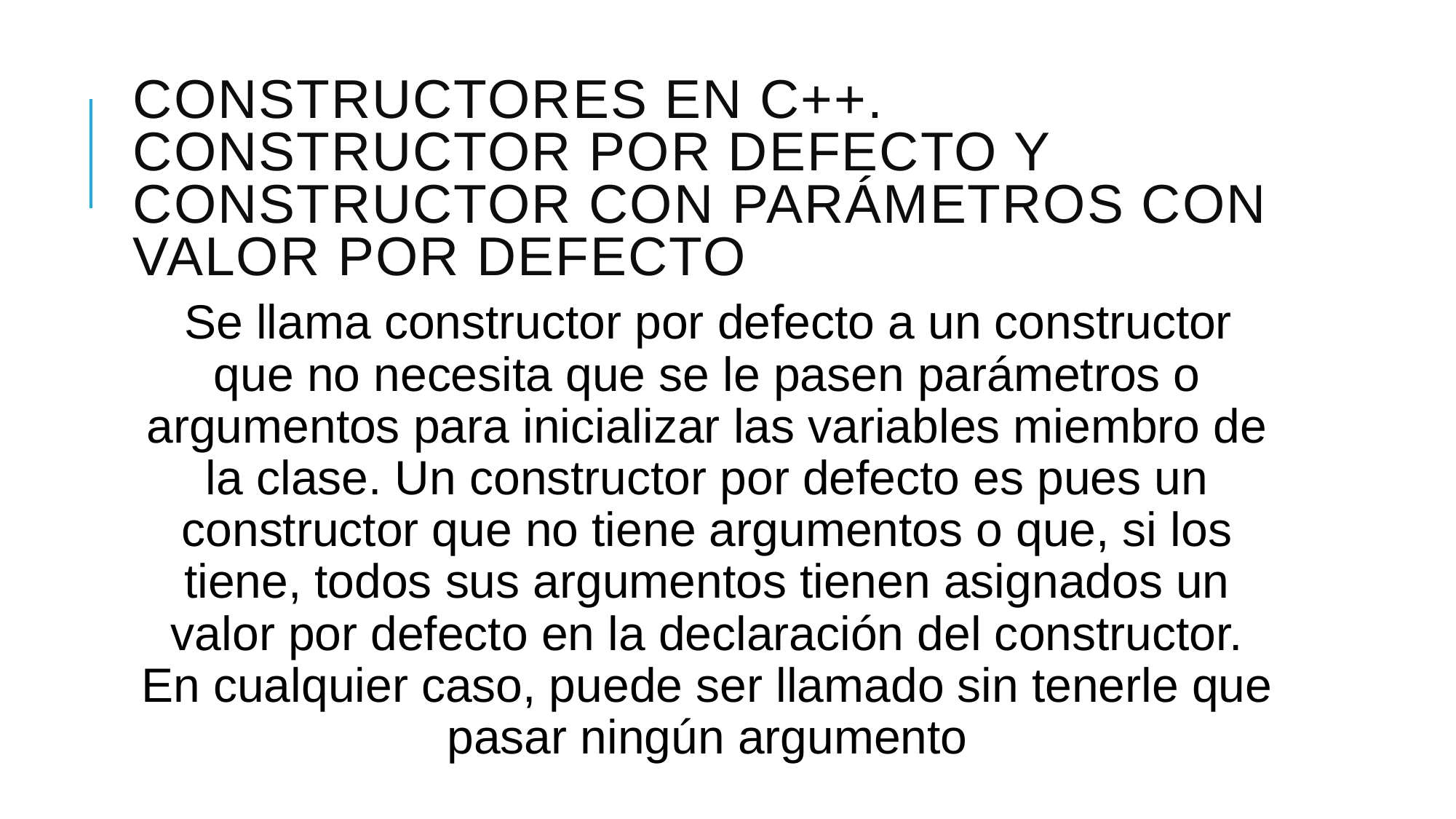

# Constructores en C++. Constructor por defecto y constructor con PARÁMETROS CON VALOR POR DEFECTO
Se llama constructor por defecto a un constructor que no necesita que se le pasen parámetros o argumentos para inicializar las variables miembro de la clase. Un constructor por defecto es pues un constructor que no tiene argumentos o que, si los tiene, todos sus argumentos tienen asignados un valor por defecto en la declaración del constructor. En cualquier caso, puede ser llamado sin tenerle que pasar ningún argumento